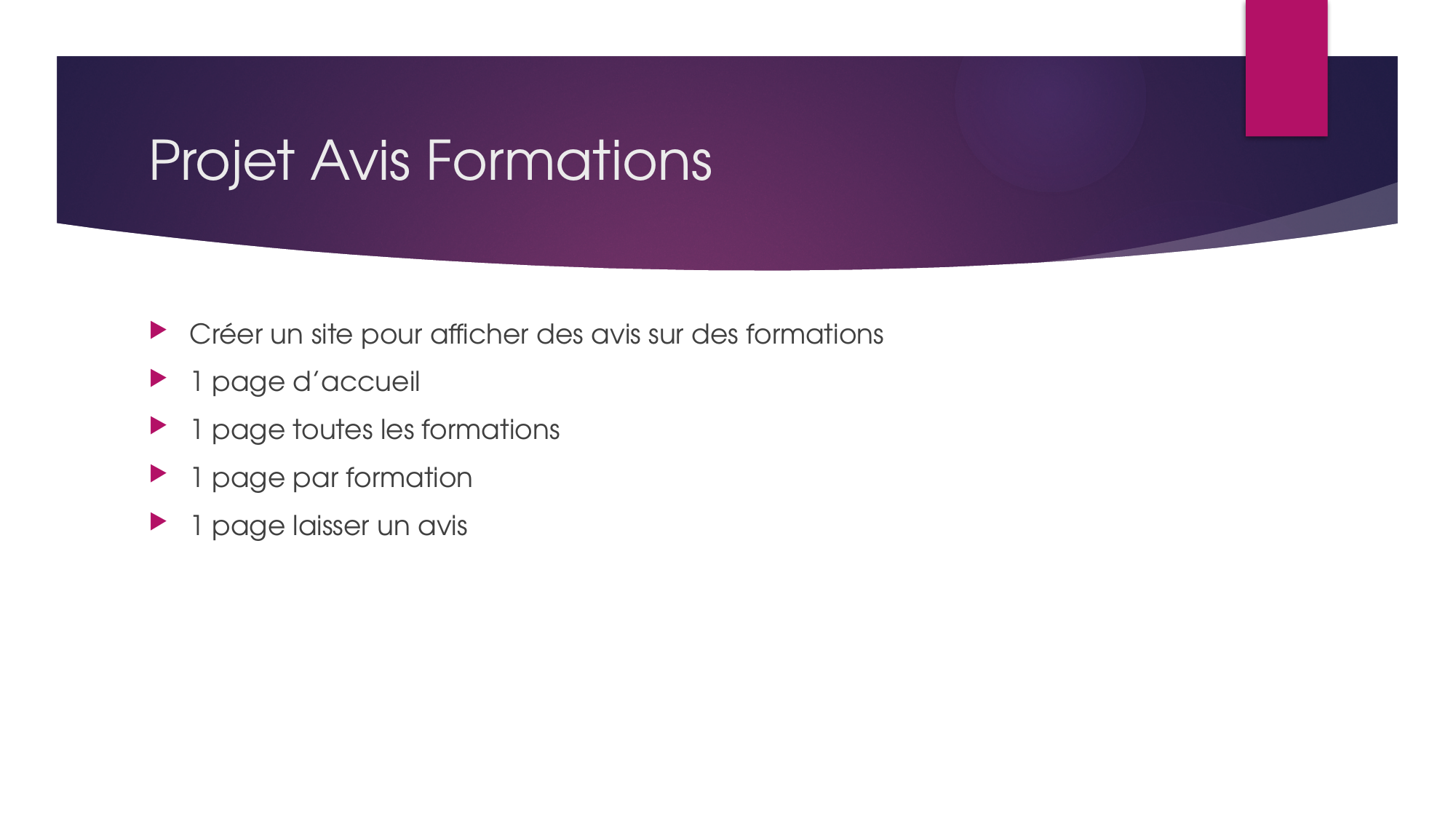

# Projet Avis Formations
Créer un site pour afficher des avis sur des formations
1 page d’accueil
1 page toutes les formations
1 page par formation
1 page laisser un avis